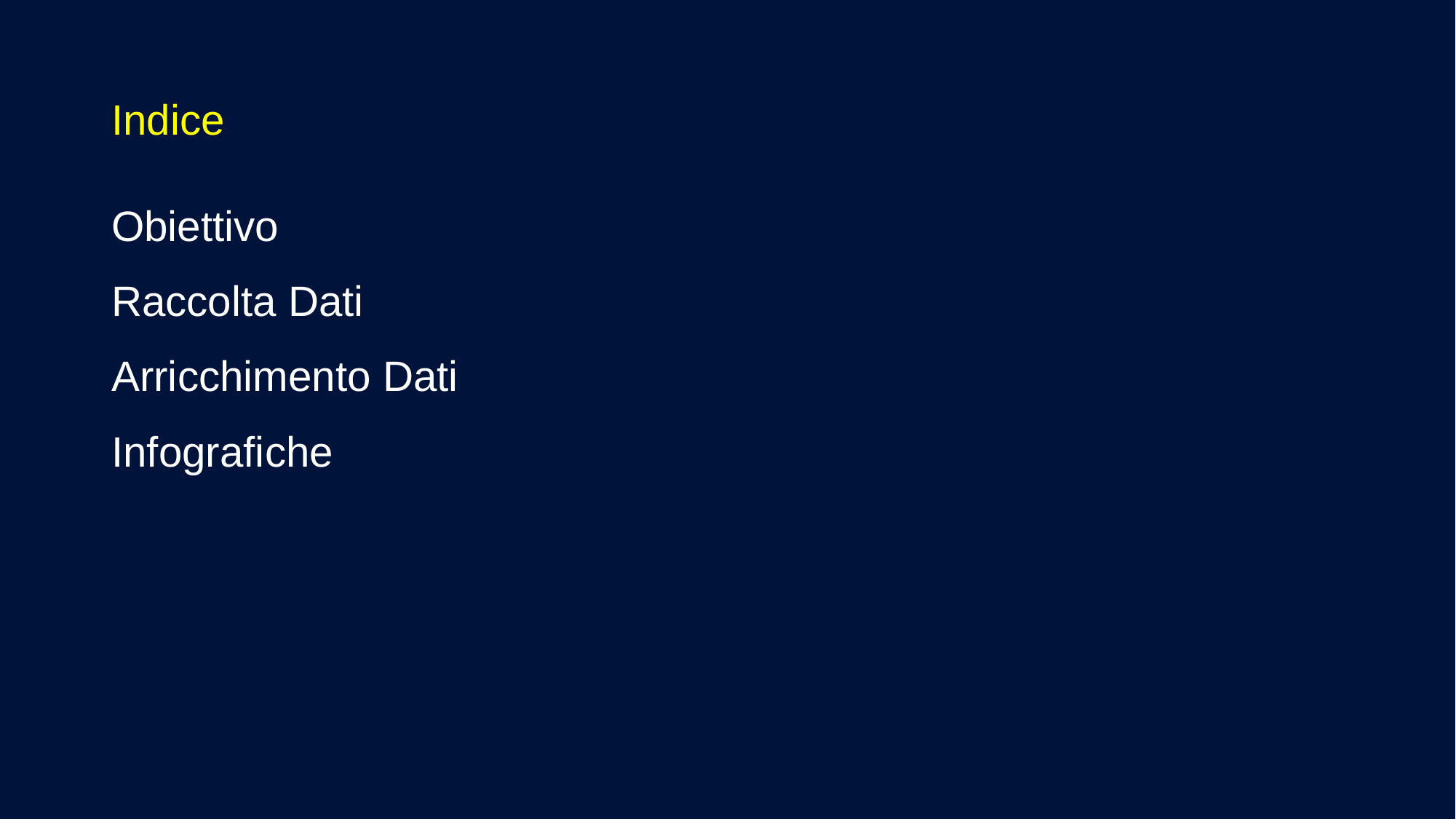

Indice
Obiettivo
Raccolta Dati
Arricchimento Dati
Infografiche